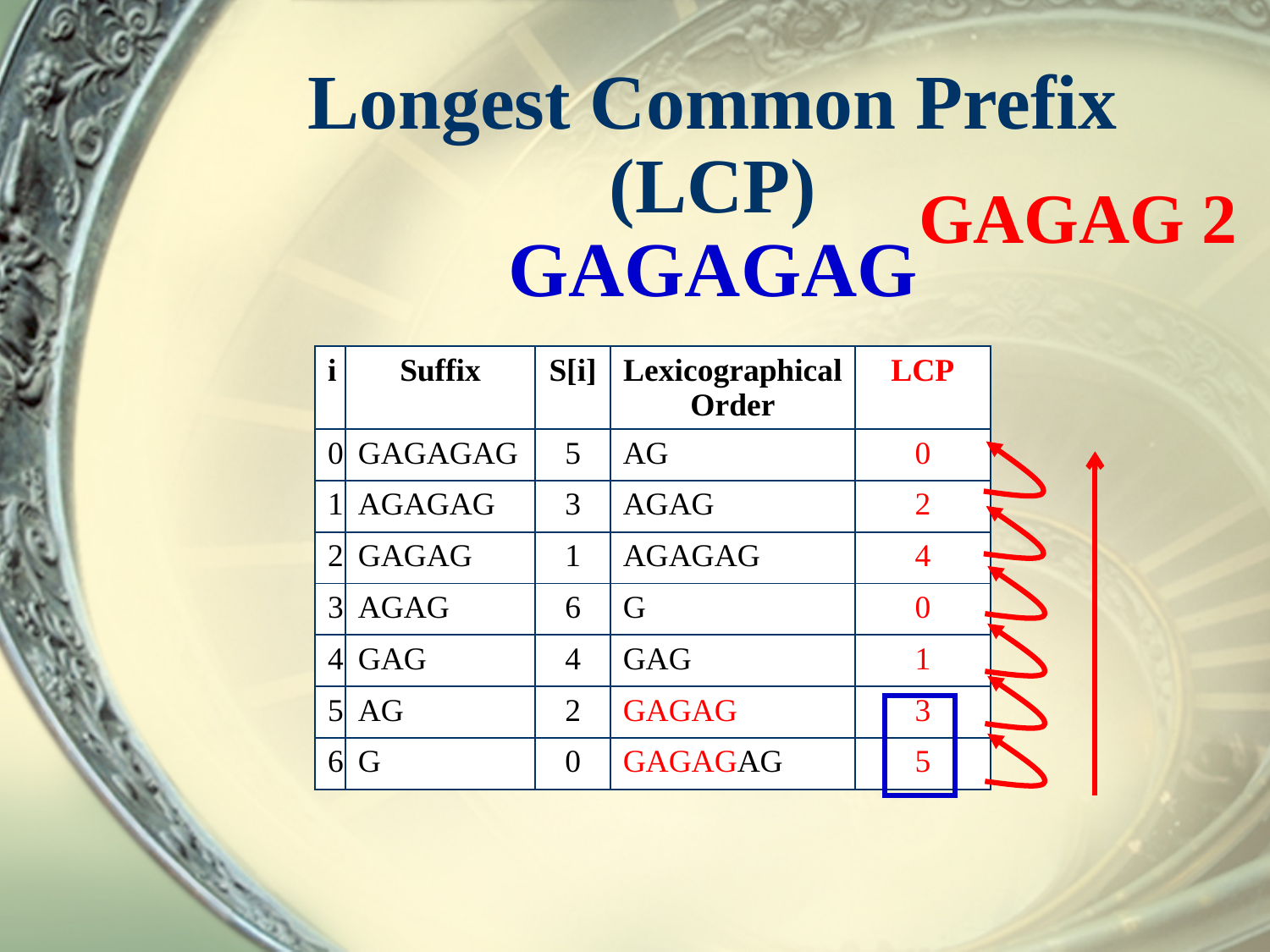

# Longest Common Prefix (LCP) GAGAGAG
GAGAG 2
| i | Suffix | S[i] | Lexicographical Order | LCP |
| --- | --- | --- | --- | --- |
| 0 | GAGAGAG | 5 | AG | 0 |
| 1 | AGAGAG | 3 | AGAG | 2 |
| 2 | GAGAG | 1 | AGAGAG | 4 |
| 3 | AGAG | 6 | G | 0 |
| 4 | GAG | 4 | GAG | 1 |
| 5 | AG | 2 | GAGAG | 3 |
| 6 | G | 0 | GAGAGAG | 5 |